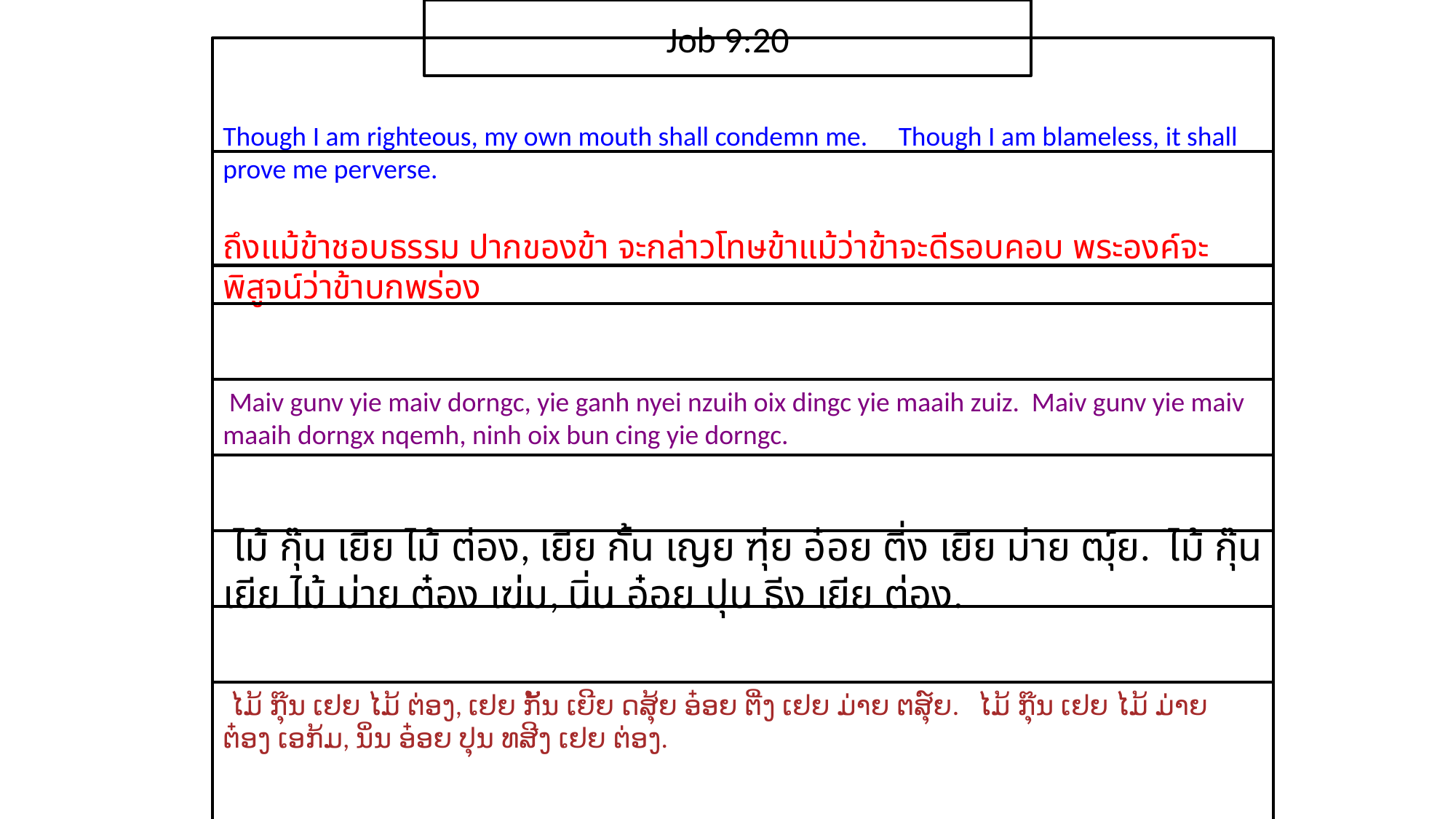

Job 9:20
Though I am righteous, my own mouth shall condemn me.     Though I am blameless, it shall prove me perverse.
ถึงแม้​ข้า​ชอบธรรม ปาก​ของ​ข้า จะ​กล่าวโทษ​ข้าแม้ว่า​ข้า​จะ​ดี​รอบคอบ ​พระ​องค์​จะ​พิสูจน์​ว่า​ข้า​บกพร่อง
 Maiv gunv yie maiv dorngc, yie ganh nyei nzuih oix dingc yie maaih zuiz.  Maiv gunv yie maiv maaih dorngx nqemh, ninh oix bun cing yie dorngc.
 ไม้ กุ๊น เยีย ไม้ ต่อง, เยีย กั้น เญย ฑุ่ย อ๋อย ตี่ง เยีย ม่าย ฒุ์ย.  ไม้ กุ๊น เยีย ไม้ ม่าย ต๋อง เฆ่ม, นิ่น อ๋อย ปุน ธีง เยีย ต่อง.
 ໄມ້ ກຸ໊ນ ເຢຍ ໄມ້ ຕ່ອງ, ເຢຍ ກັ້ນ ເຍີຍ ດສຸ້ຍ ອ໋ອຍ ຕີ່ງ ເຢຍ ມ່າຍ ຕສຸ໌ຍ.   ໄມ້ ກຸ໊ນ ເຢຍ ໄມ້ ມ່າຍ ຕ໋ອງ ເອກ້ມ, ນິ່ນ ອ໋ອຍ ປຸນ ທສີງ ເຢຍ ຕ່ອງ.